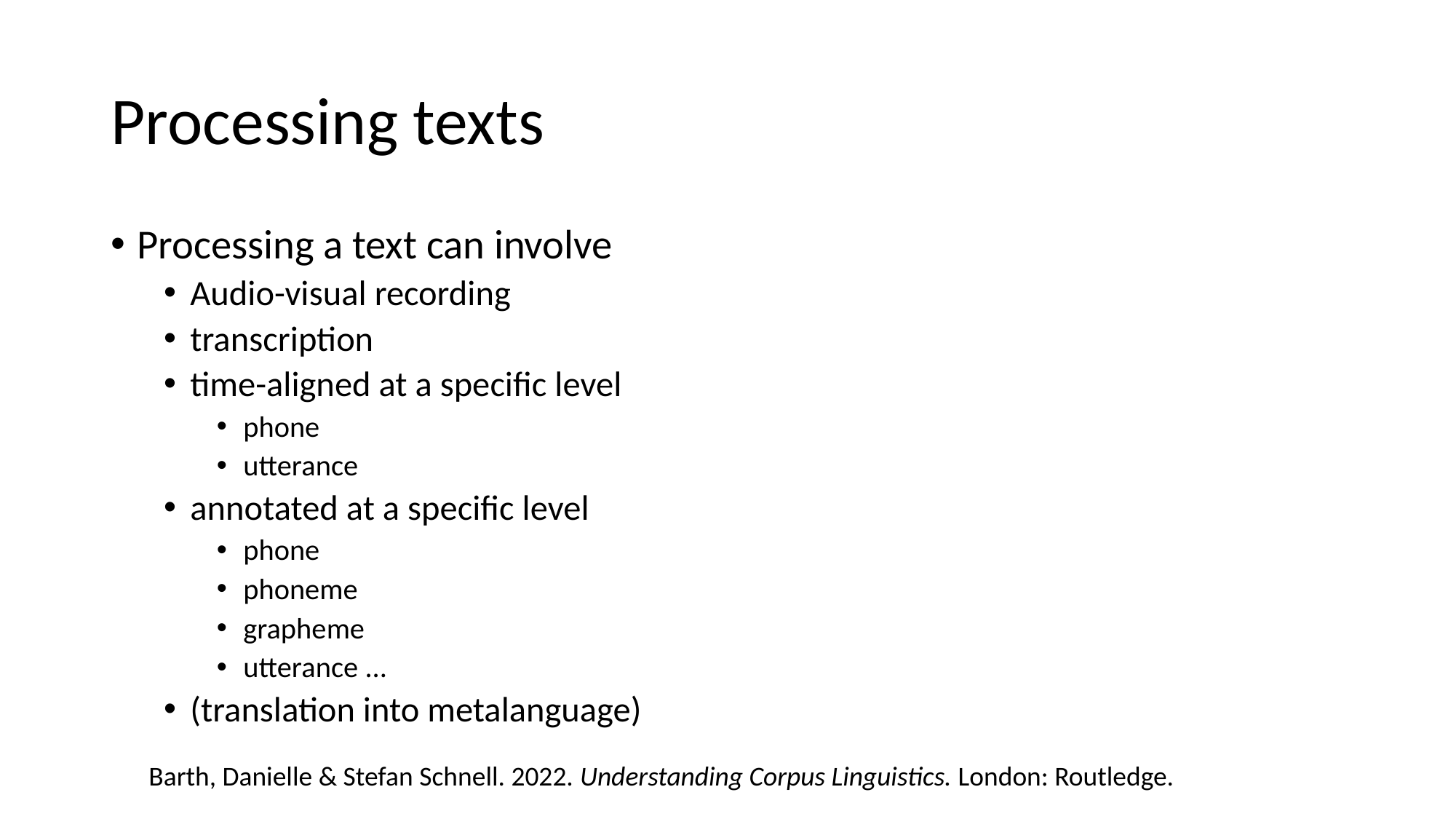

# Processing texts
Processing a text can involve
Audio-visual recording
transcription
time-aligned at a specific level
phone
utterance
annotated at a specific level
phone
phoneme
grapheme
utterance ...
(translation into metalanguage)

Barth, Danielle & Stefan Schnell. 2022. Understanding Corpus Linguistics. London: Routledge.